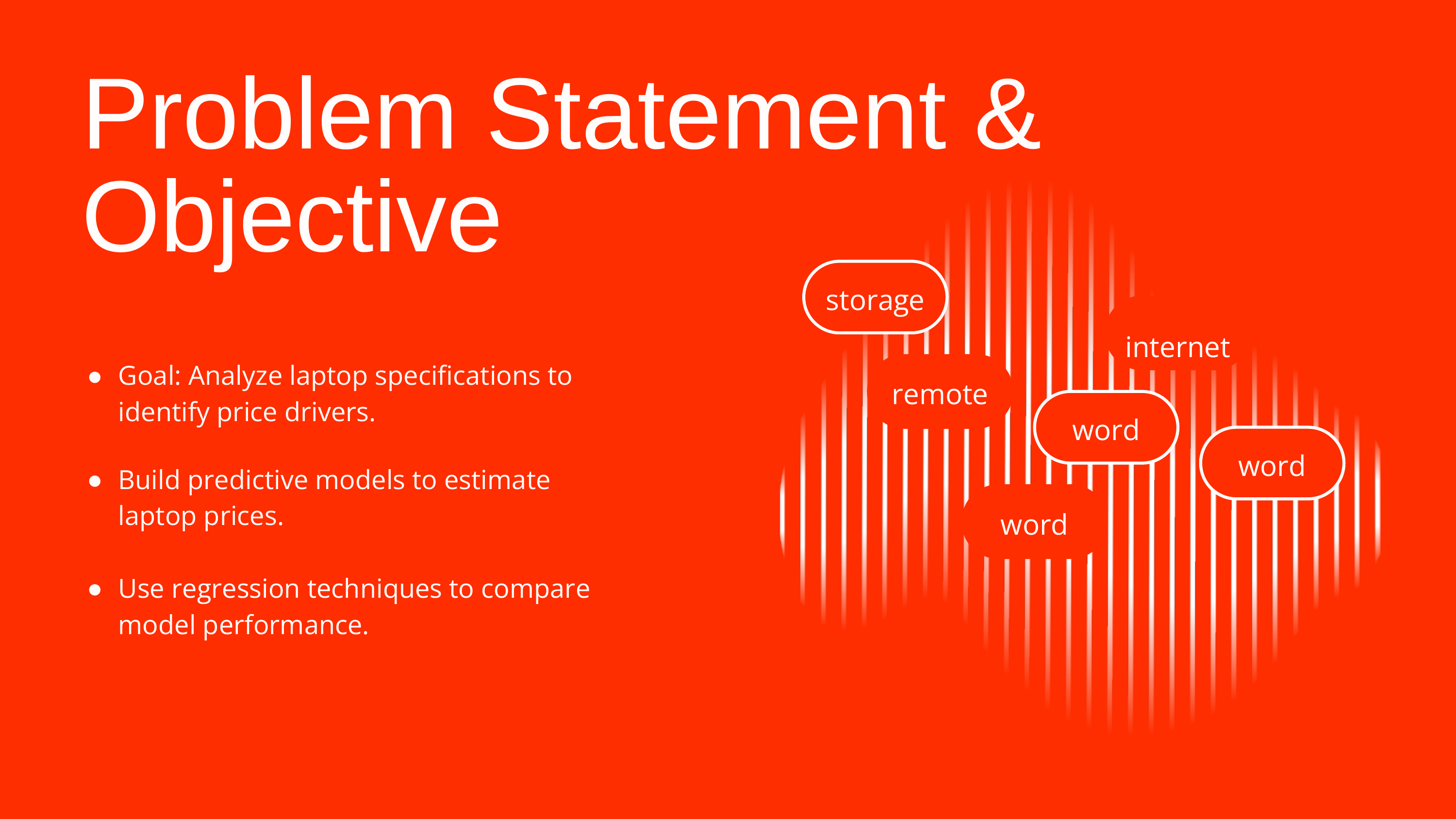

Problem Statement & Objective

storage

internet

remote
Goal: Analyze laptop specifications to identify price drivers.
Build predictive models to estimate laptop prices.
Use regression techniques to compare model performance.

word

word

word